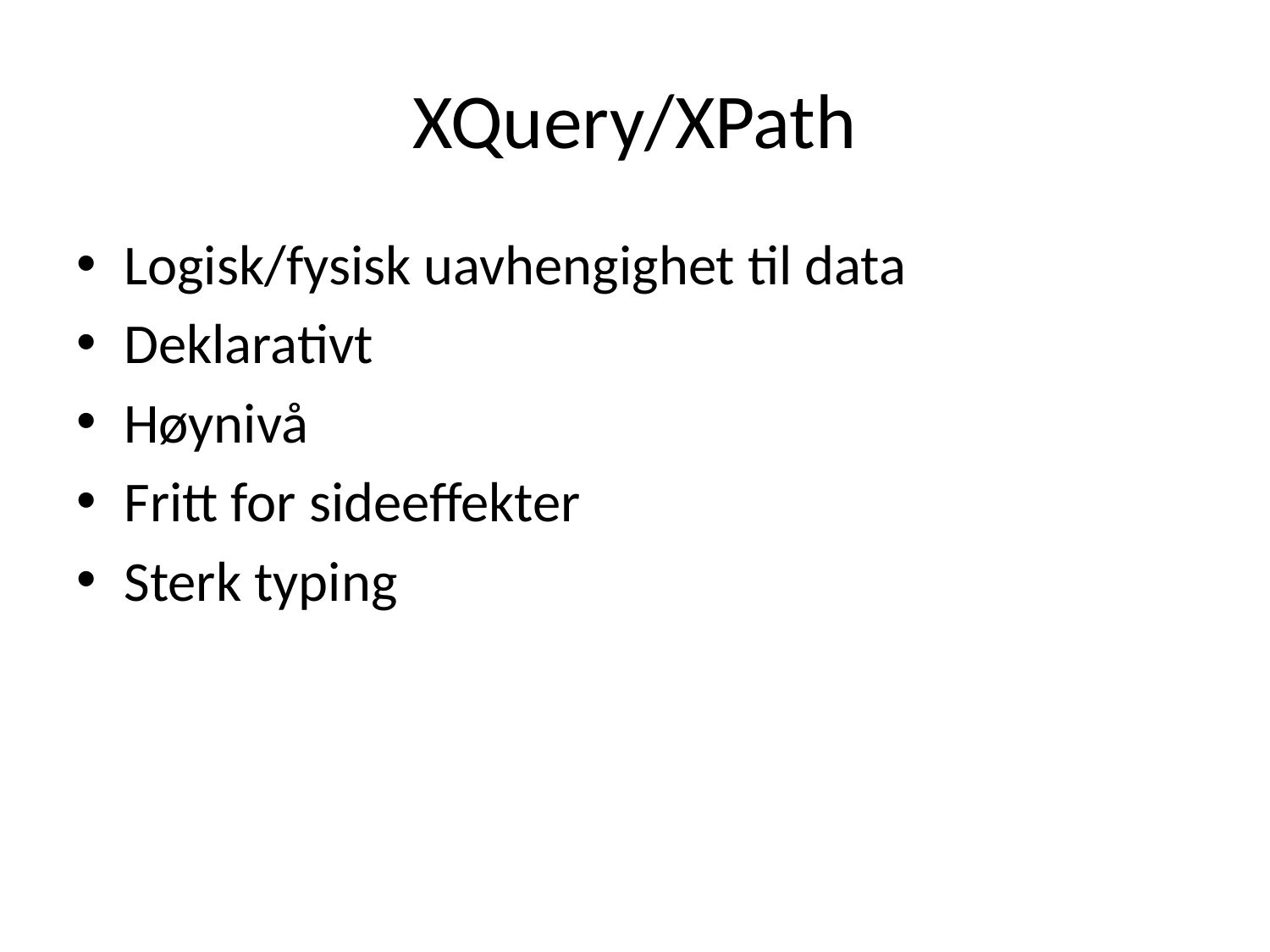

# XQuery/XPath
Logisk/fysisk uavhengighet til data
Deklarativt
Høynivå
Fritt for sideeffekter
Sterk typing